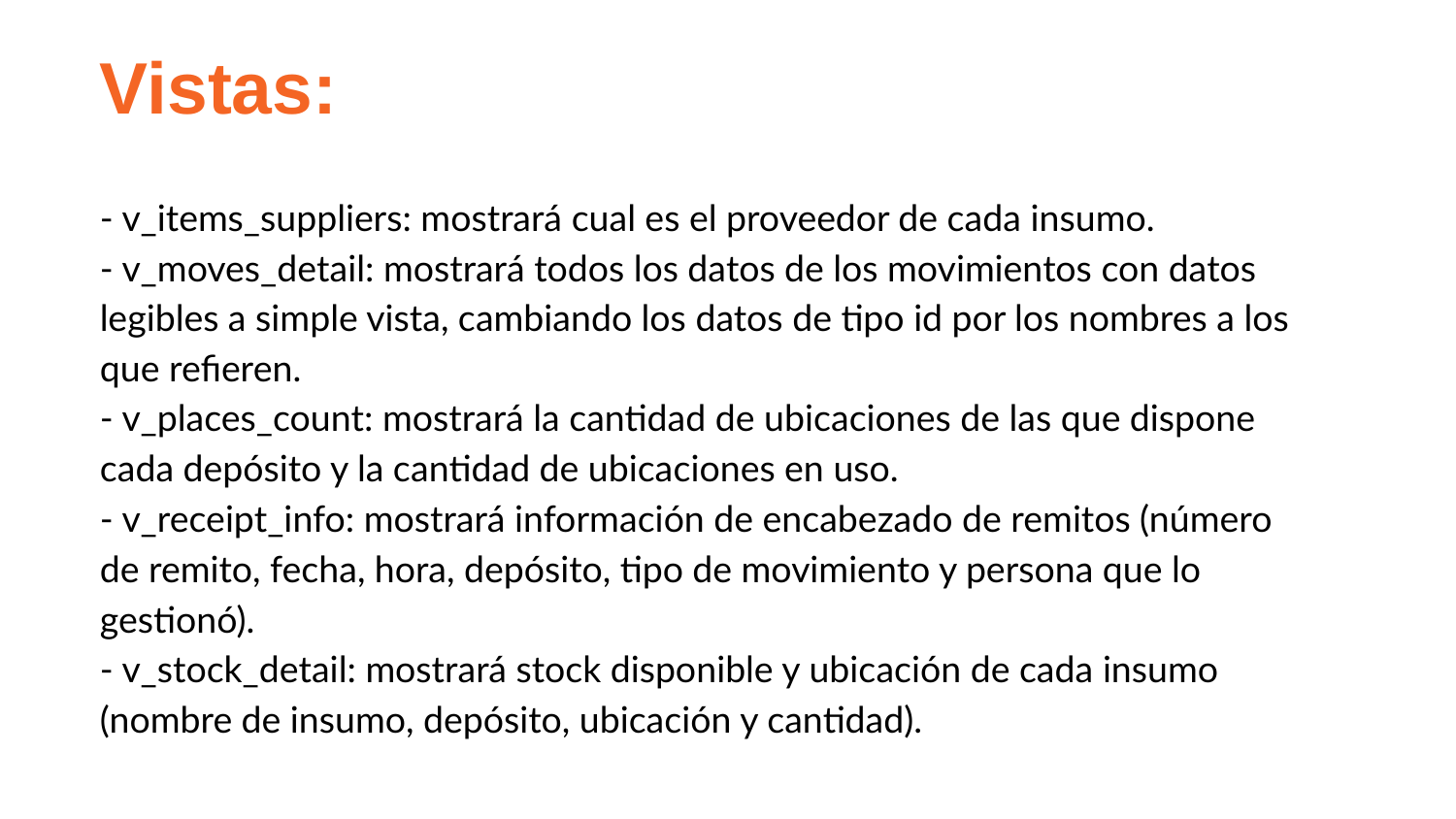

Vistas:
- v_items_suppliers: mostrará cual es el proveedor de cada insumo.
- v_moves_detail: mostrará todos los datos de los movimientos con datos legibles a simple vista, cambiando los datos de tipo id por los nombres a los que refieren.
- v_places_count: mostrará la cantidad de ubicaciones de las que dispone cada depósito y la cantidad de ubicaciones en uso.
- v_receipt_info: mostrará información de encabezado de remitos (número de remito, fecha, hora, depósito, tipo de movimiento y persona que lo gestionó).
- v_stock_detail: mostrará stock disponible y ubicación de cada insumo (nombre de insumo, depósito, ubicación y cantidad).